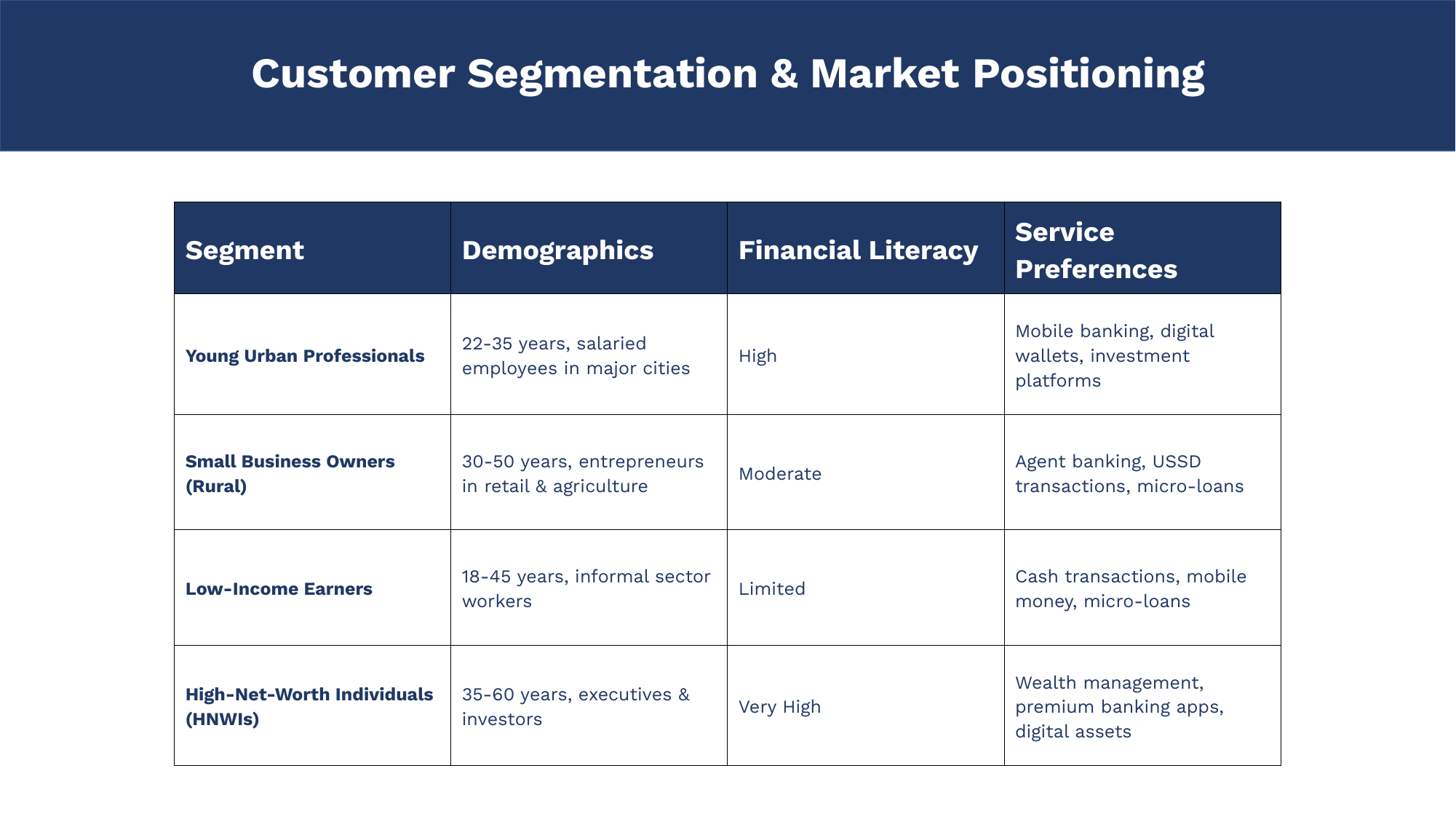

# Customer Segmentation & Market Positioning
| Segment | Demographics | Financial Literacy | Service Preferences |
| --- | --- | --- | --- |
| Young Urban Professionals | 22-35 years, salaried employees in major cities | High | Mobile banking, digital wallets, investment platforms |
| Small Business Owners (Rural) | 30-50 years, entrepreneurs in retail & agriculture | Moderate | Agent banking, USSD transactions, micro-loans |
| Low-Income Earners | 18-45 years, informal sector workers | Limited | Cash transactions, mobile money, micro-loans |
| High-Net-Worth Individuals (HNWIs) | 35-60 years, executives & investors | Very High | Wealth management, premium banking apps, digital assets |